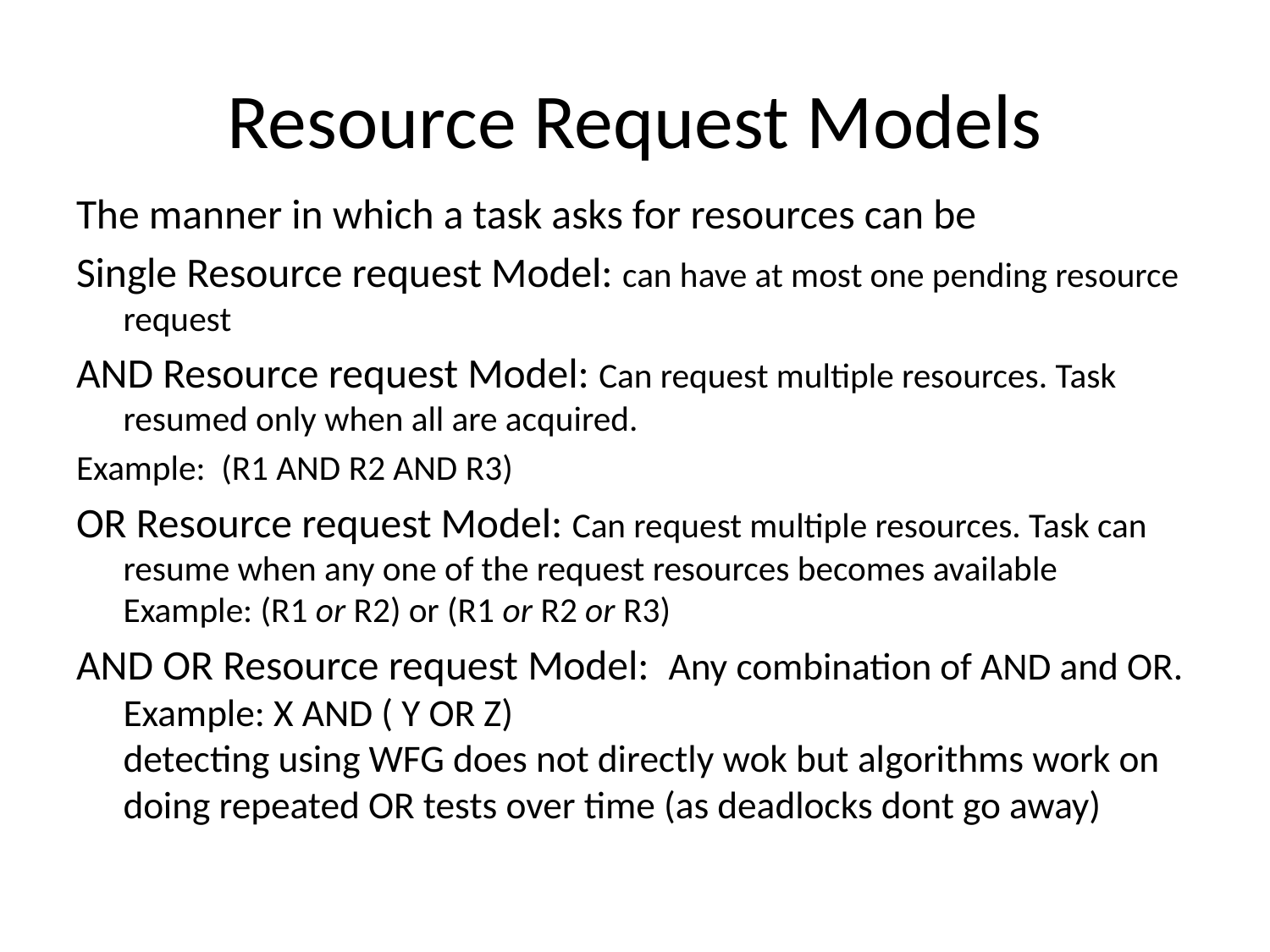

# Resource Request Models
The manner in which a task asks for resources can be
Single Resource request Model: can have at most one pending resource request
AND Resource request Model: Can request multiple resources. Task resumed only when all are acquired.
Example:  (R1 AND R2 AND R3)
OR Resource request Model: Can request multiple resources. Task can resume when any one of the request resources becomes available
Example: (R1 or R2) or (R1 or R2 or R3)
AND OR Resource request Model:  Any combination of AND and OR.
Example: X AND ( Y OR Z)
detecting using WFG does not directly wok but algorithms work on doing repeated OR tests over time (as deadlocks dont go away)